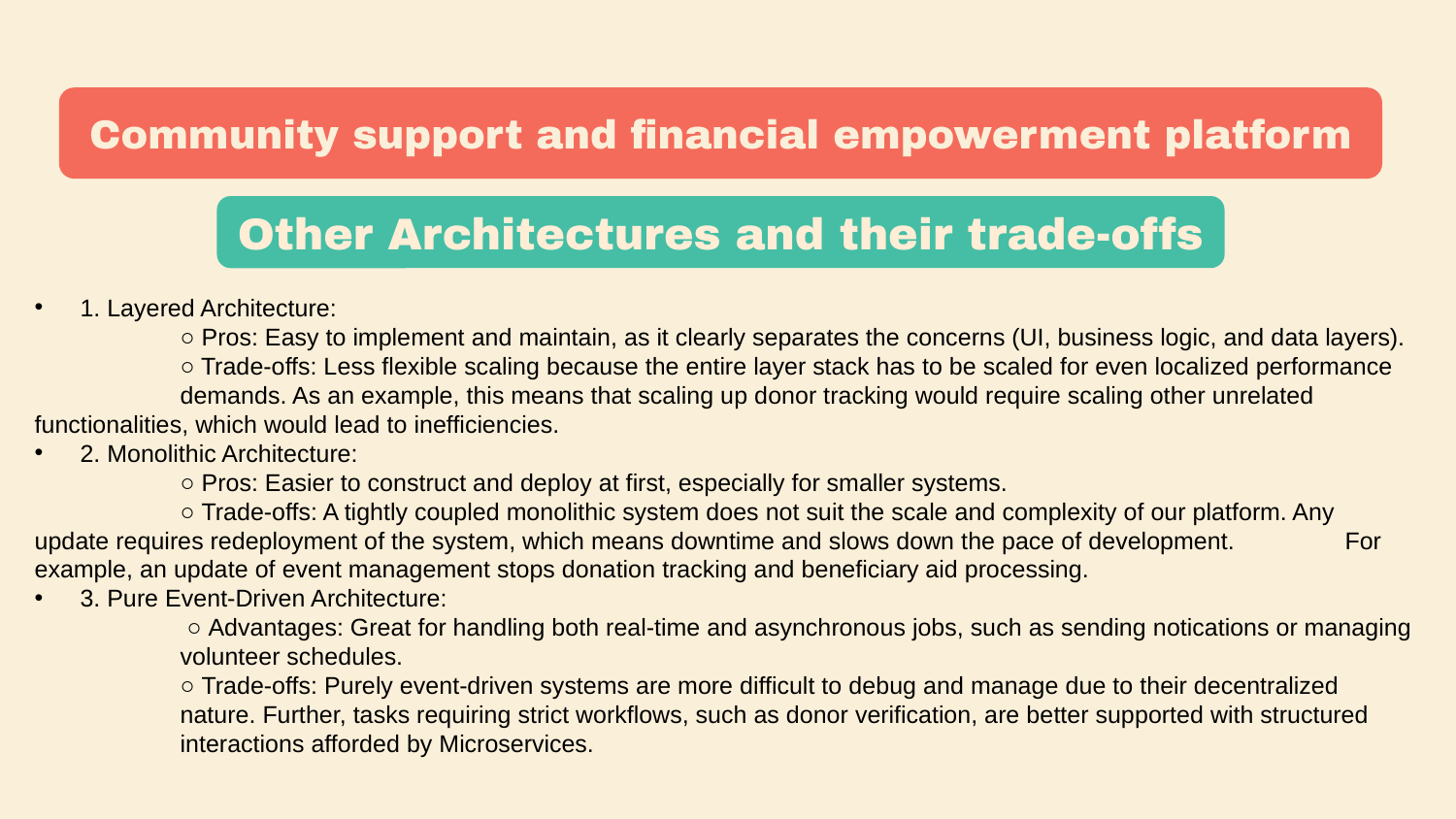

# Community service project proposal infographics
Community support and financial empowerment platform
Other Architectures and their trade-offs
1. Layered Architecture:
	○ Pros: Easy to implement and maintain, as it clearly separates the concerns (UI, business logic, and data layers). 	○ Trade-offs: Less flexible scaling because the entire layer stack has to be scaled for even localized performance 	demands. As an example, this means that scaling up donor tracking would require scaling other unrelated 	functionalities, which would lead to inefficiencies.
2. Monolithic Architecture:
	○ Pros: Easier to construct and deploy at first, especially for smaller systems.
	○ Trade-offs: A tightly coupled monolithic system does not suit the scale and complexity of our platform. Any 	update requires redeployment of the system, which means downtime and slows down the pace of development. 	For example, an update of event management stops donation tracking and beneficiary aid processing.
3. Pure Event-Driven Architecture:
	 ○ Advantages: Great for handling both real-time and asynchronous jobs, such as sending notications or managing 	volunteer schedules.
 	○ Trade-offs: Purely event-driven systems are more difficult to debug and manage due to their decentralized 	nature. Further, tasks requiring strict workflows, such as donor verification, are better supported with structured 	interactions afforded by Microservices.